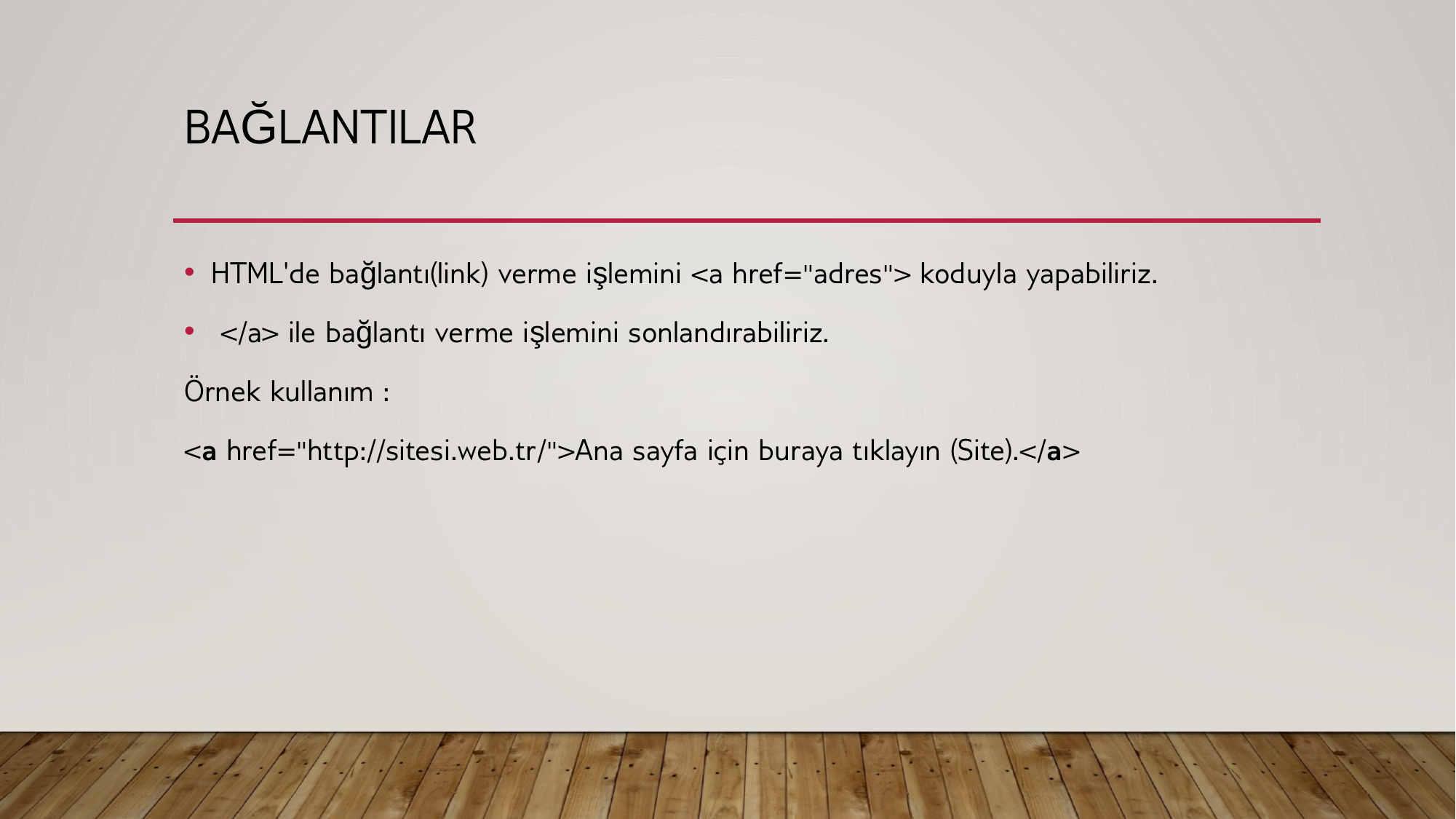

# BAĞLANTILAR
HTML'de bağlantı(link) verme işlemini <a href="adres"> koduyla yapabiliriz.
 </a> ile bağlantı verme işlemini sonlandırabiliriz.
Örnek kullanım :
<a href="http://sitesi.web.tr/">Ana sayfa için buraya tıklayın (Site).</a>